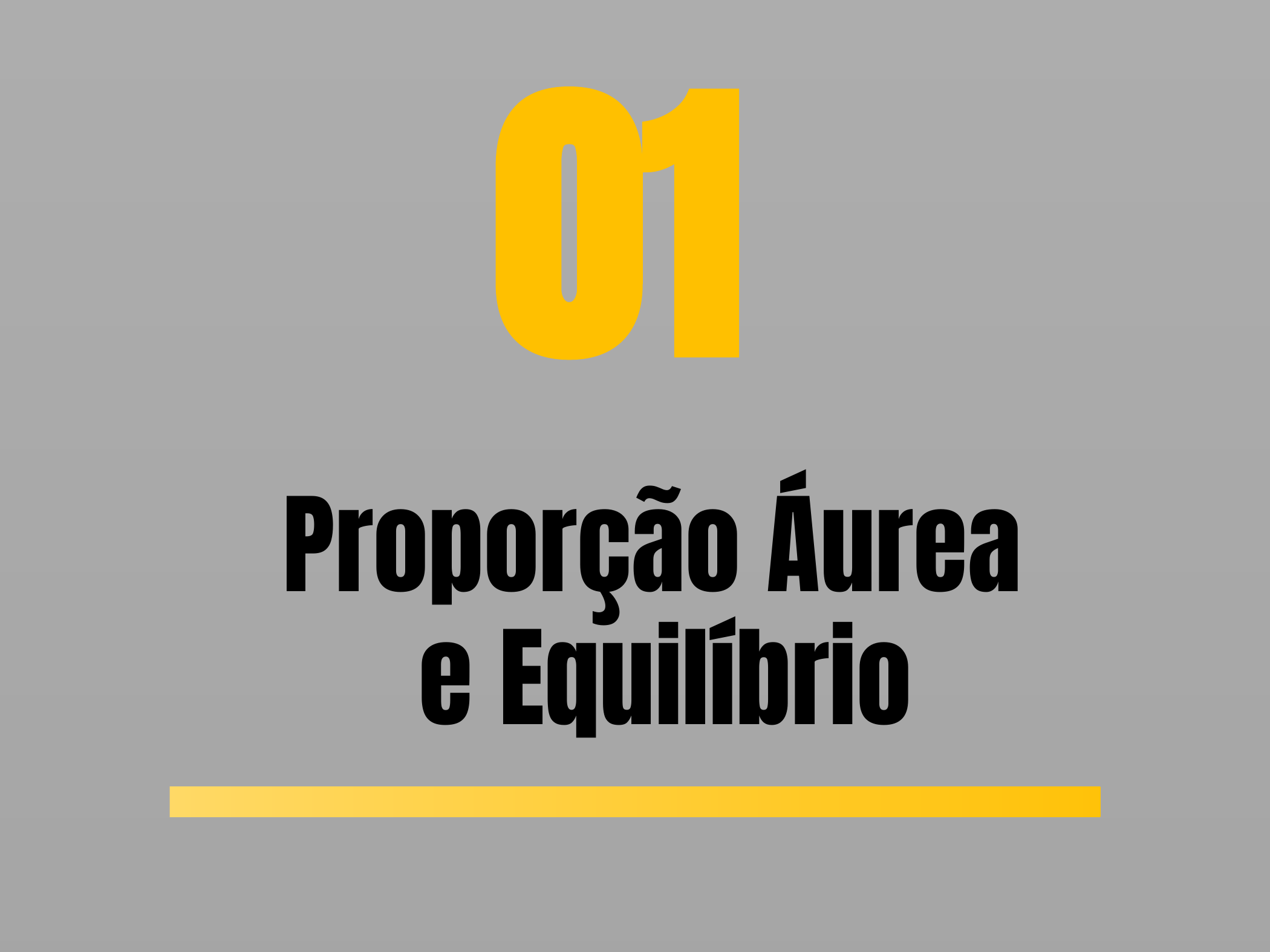

01
Proporção Áurea
 e Equilíbrio

Da Vinci dashboard - Christiano Garcia
3